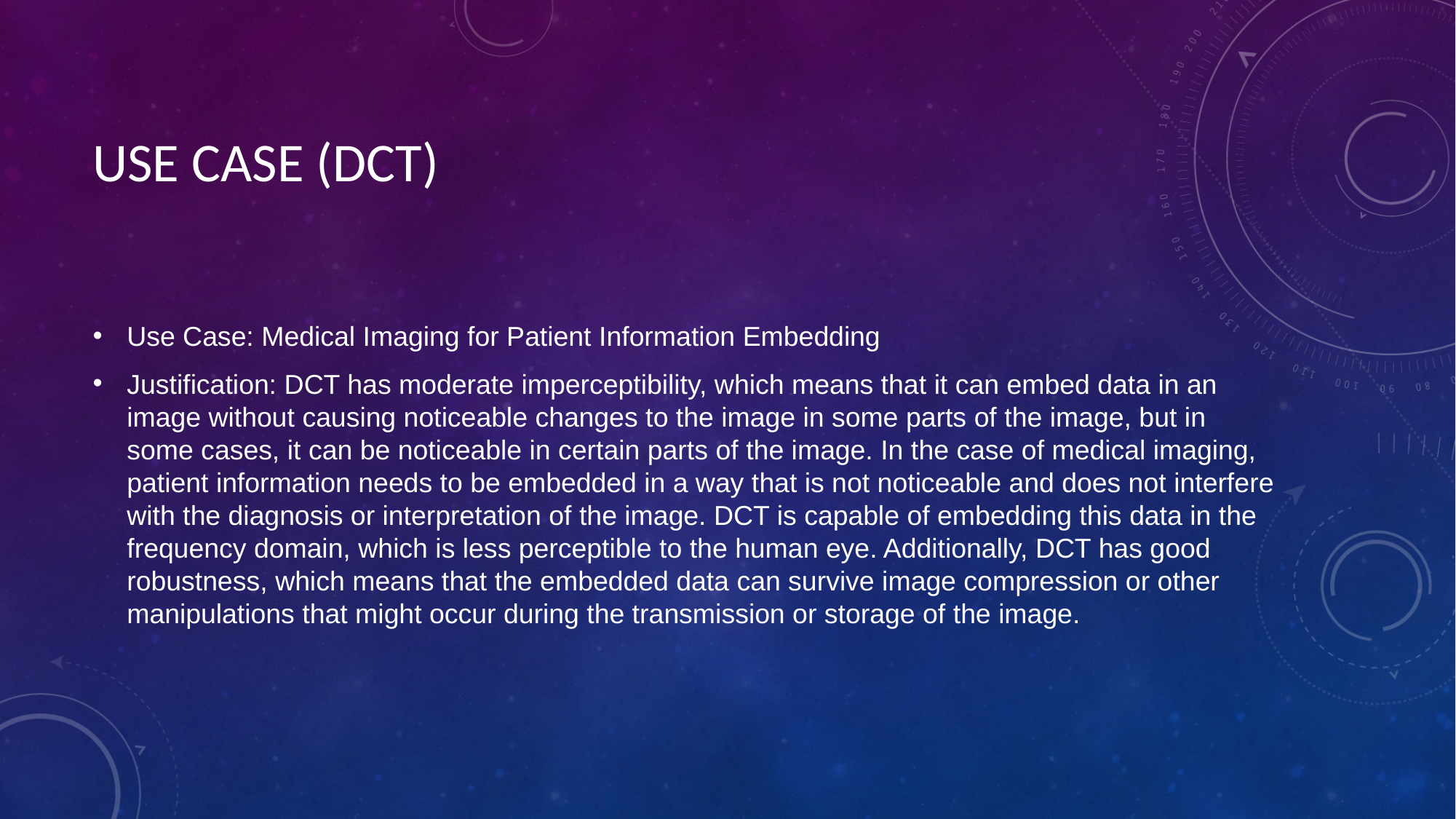

# USE CASE (DCT)
Use Case: Medical Imaging for Patient Information Embedding
Justification: DCT has moderate imperceptibility, which means that it can embed data in an image without causing noticeable changes to the image in some parts of the image, but in some cases, it can be noticeable in certain parts of the image. In the case of medical imaging, patient information needs to be embedded in a way that is not noticeable and does not interfere with the diagnosis or interpretation of the image. DCT is capable of embedding this data in the frequency domain, which is less perceptible to the human eye. Additionally, DCT has good robustness, which means that the embedded data can survive image compression or other manipulations that might occur during the transmission or storage of the image.